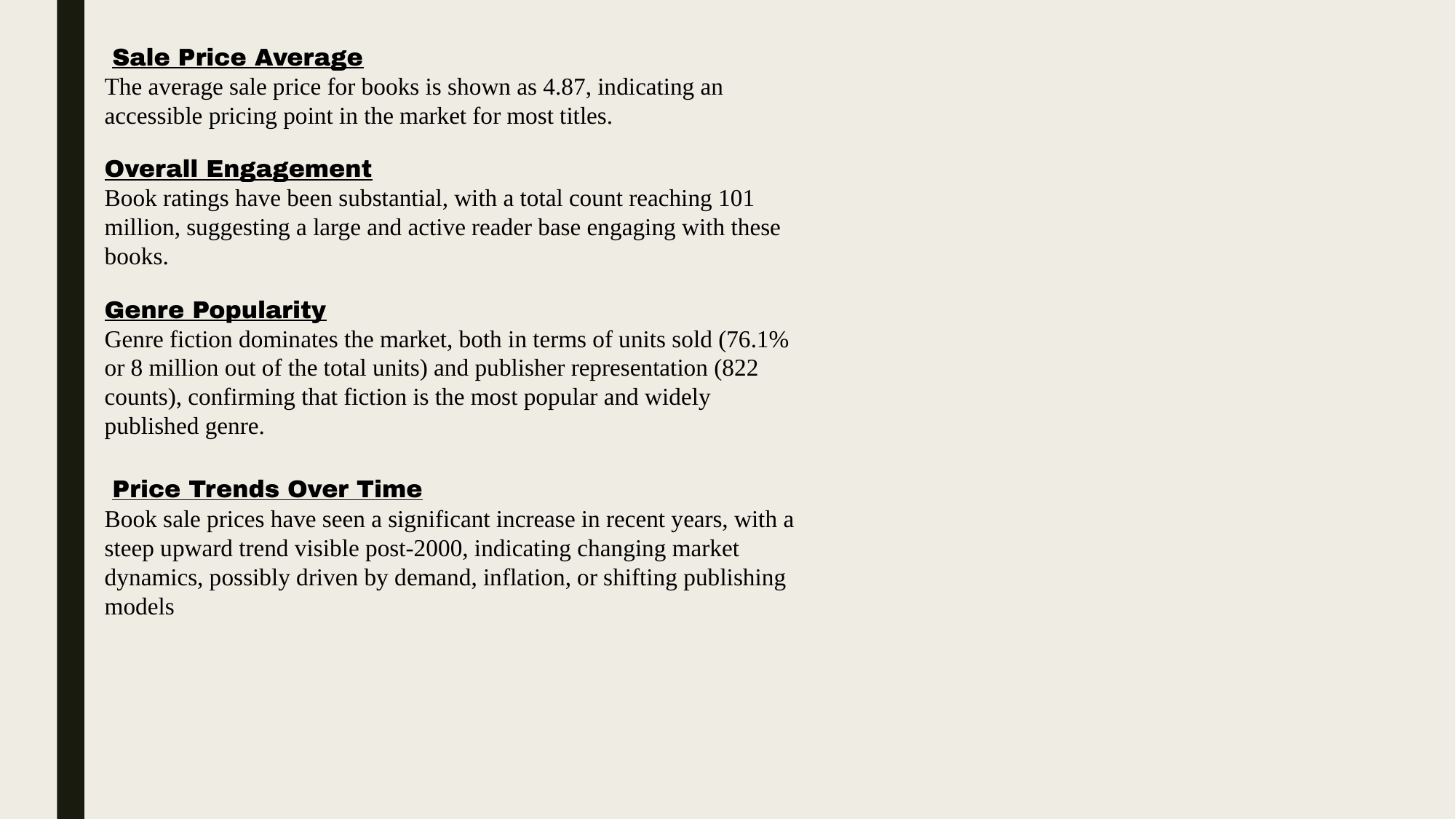

Sale Price Average
The average sale price for books is shown as 4.87, indicating an accessible pricing point in the market for most titles.
Overall Engagement
Book ratings have been substantial, with a total count reaching 101 million, suggesting a large and active reader base engaging with these books.
Genre Popularity
Genre fiction dominates the market, both in terms of units sold (76.1% or 8 million out of the total units) and publisher representation (822 counts), confirming that fiction is the most popular and widely published genre.
 Price Trends Over Time
Book sale prices have seen a significant increase in recent years, with a steep upward trend visible post-2000, indicating changing market dynamics, possibly driven by demand, inflation, or shifting publishing models